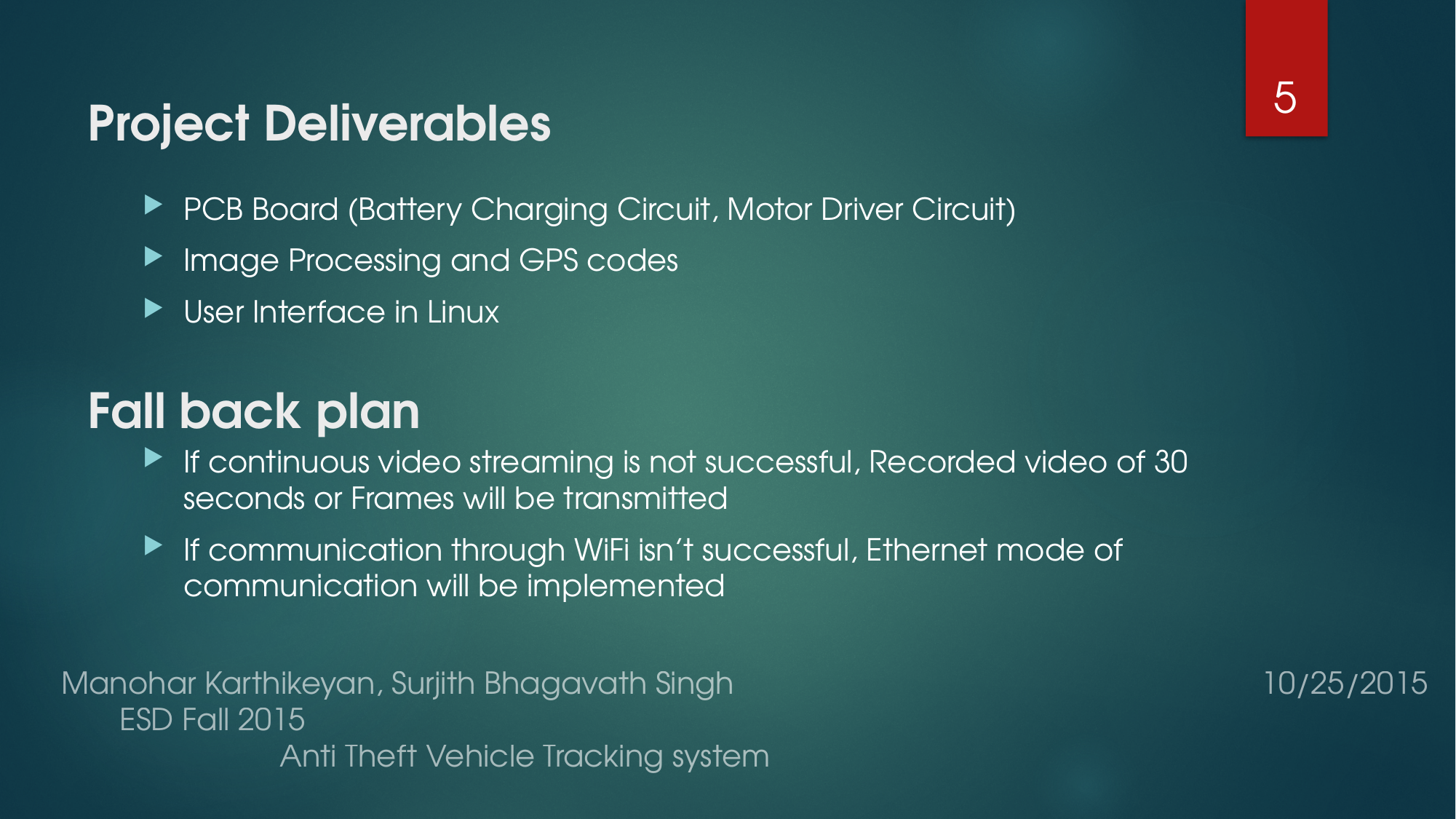

# Project Deliverables Fall back plan
5
PCB Board (Battery Charging Circuit, Motor Driver Circuit)
Image Processing and GPS codes
User Interface in Linux
If continuous video streaming is not successful, Recorded video of 30 seconds or Frames will be transmitted
If communication through WiFi isn’t successful, Ethernet mode of communication will be implemented

Manohar Karthikeyan, Surjith Bhagavath Singh                                                               10/25/2015         ESD Fall 2015              											Anti Theft Vehicle Tracking system